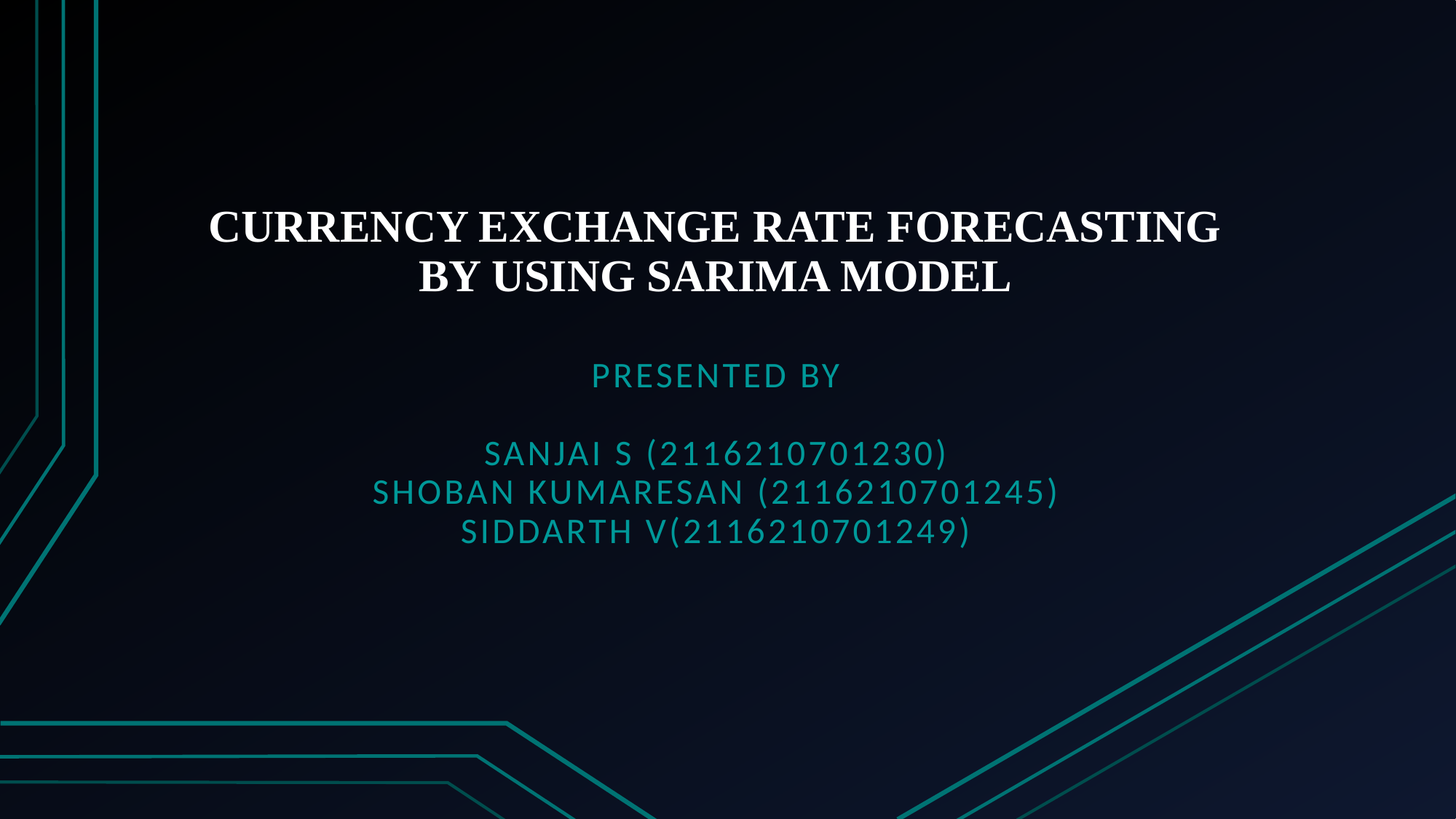

# CURRENCY EXCHANGE RATE FORECASTING BY USING SARIMA MODEL
PRESENTED BY

SANJAI S (2116210701230)
SHOBAN KUMARESAN (2116210701245)
SIDDARTH V(2116210701249)